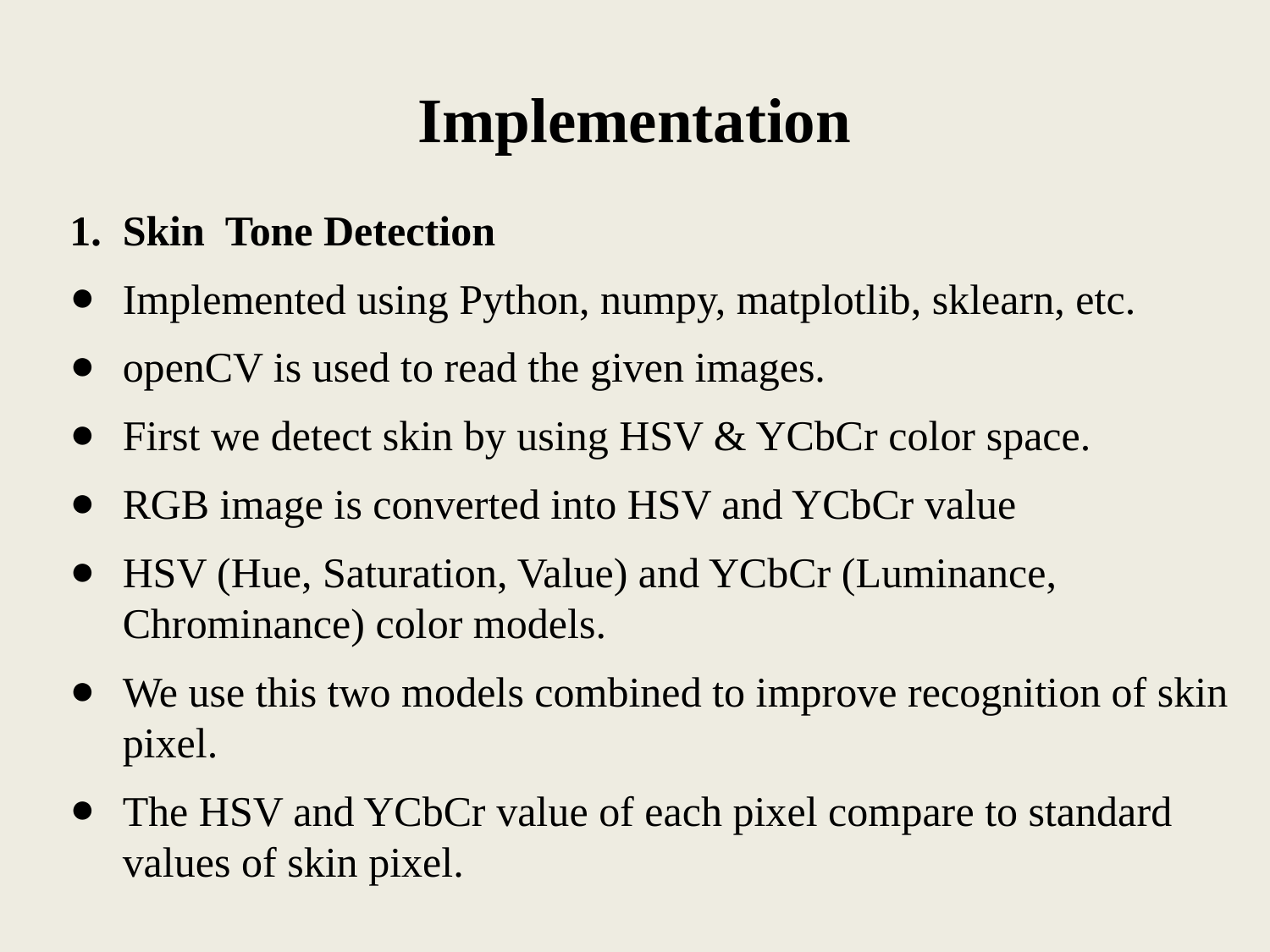

# Implementation
Skin  Tone Detection
Implemented using Python, numpy, matplotlib, sklearn, etc.
openCV is used to read the given images.
First we detect skin by using HSV & YCbCr color space.
RGB image is converted into HSV and YCbCr value
HSV (Hue, Saturation, Value) and YCbCr (Luminance, Chrominance) color models.
We use this two models combined to improve recognition of skin pixel.
The HSV and YCbCr value of each pixel compare to standard values of skin pixel.